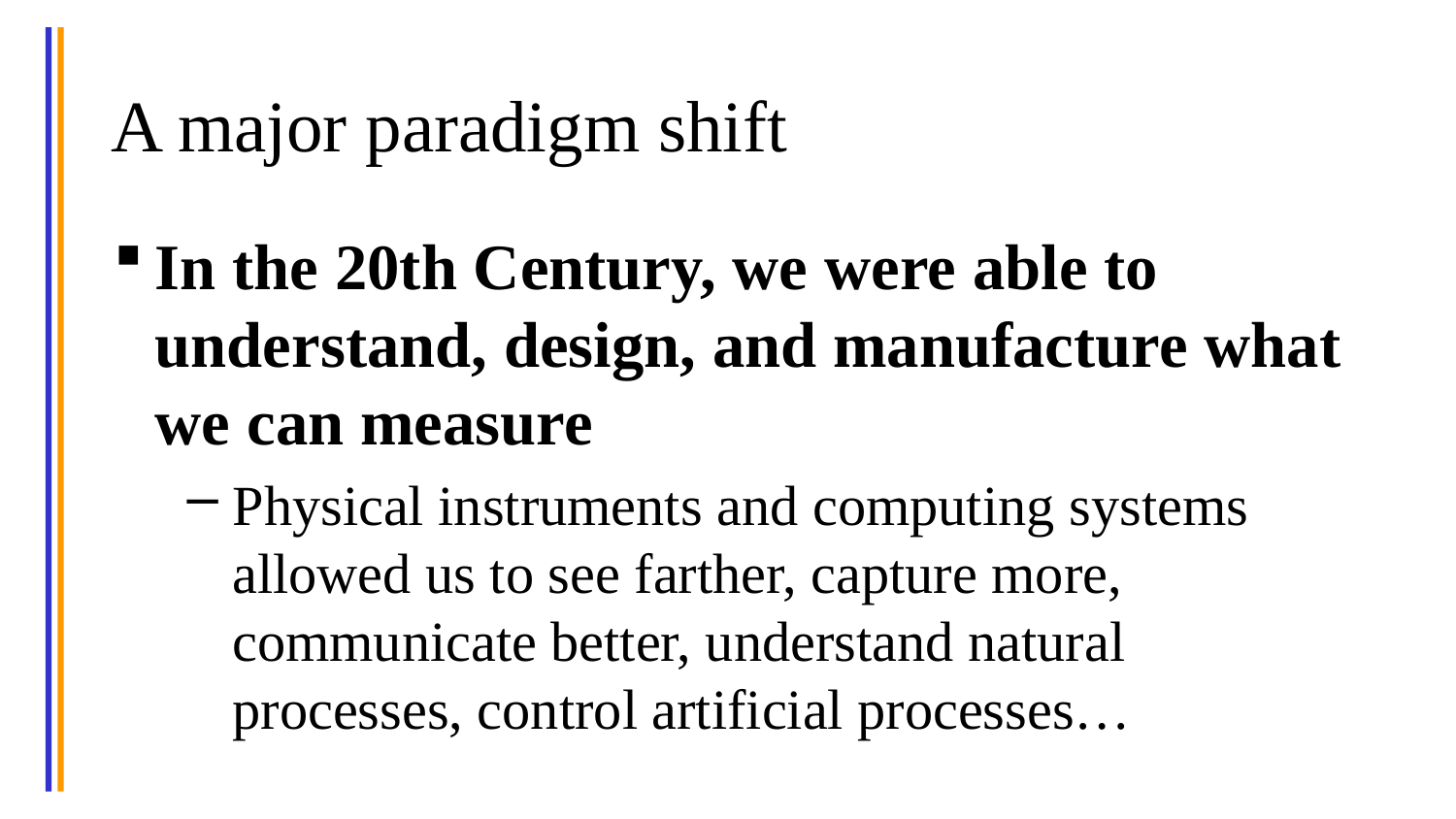

A major paradigm shift
In the 20th Century, we were able to understand, design, and manufacture what we can measure
Physical instruments and computing systems allowed us to see farther, capture more, communicate better, understand natural processes, control artificial processes…